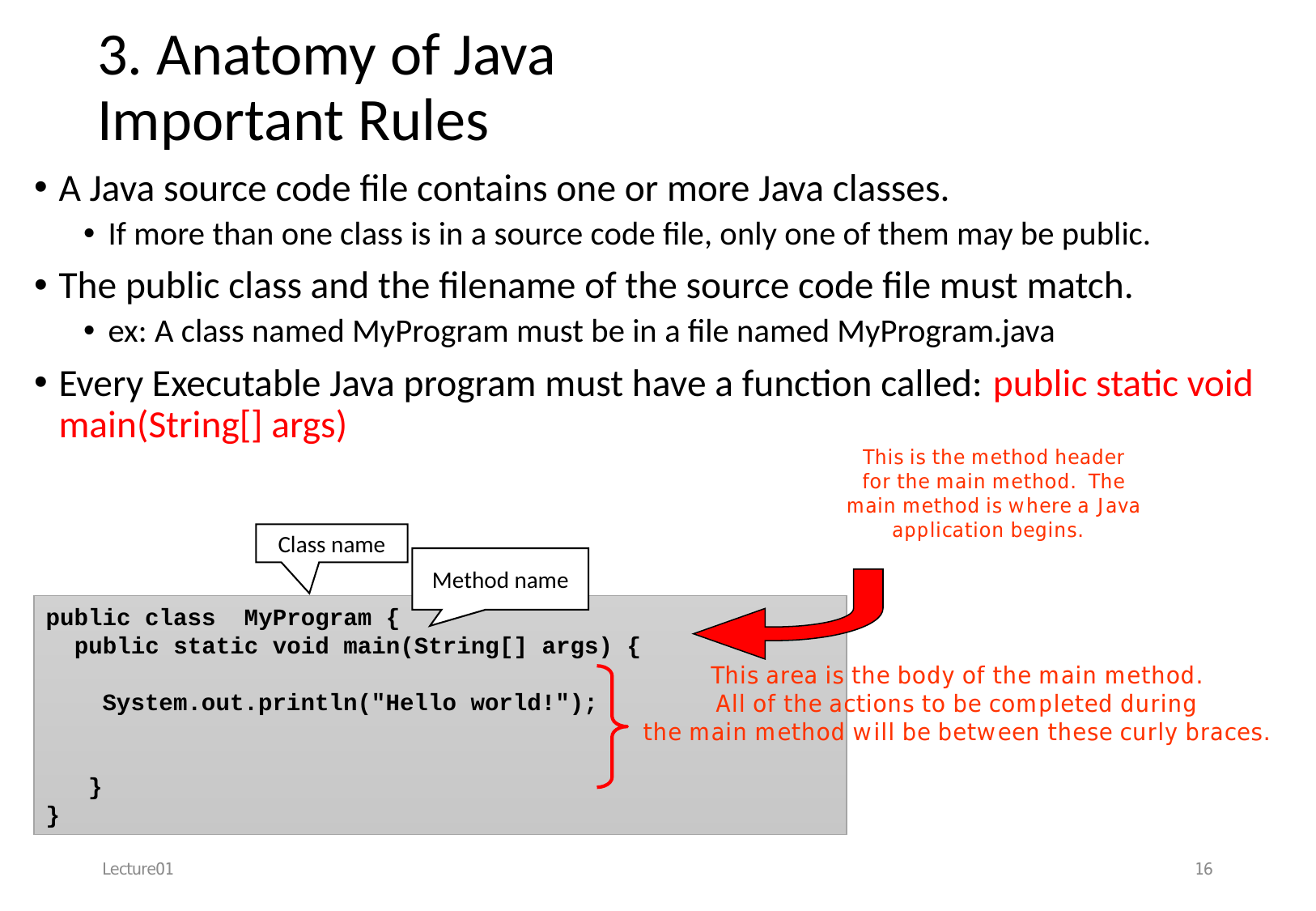

# 3. Anatomy of Java Important Rules
A Java source code file contains one or more Java classes.
If more than one class is in a source code file, only one of them may be public.
The public class and the filename of the source code file must match.
ex: A class named MyProgram must be in a file named MyProgram.java
Every Executable Java program must have a function called: public static void main(String[] args)

This is the method header
for the main method.  The
main method is where a Java
application begins.

Class name
Method name
public class  MyProgram {
  public static void main(String[] args) {

    System.out.println("Hello world!");

   }
}
This area is the body of the main method.
All of the actions to be completed during
the main method will be between these curly braces.

Lecture01
16